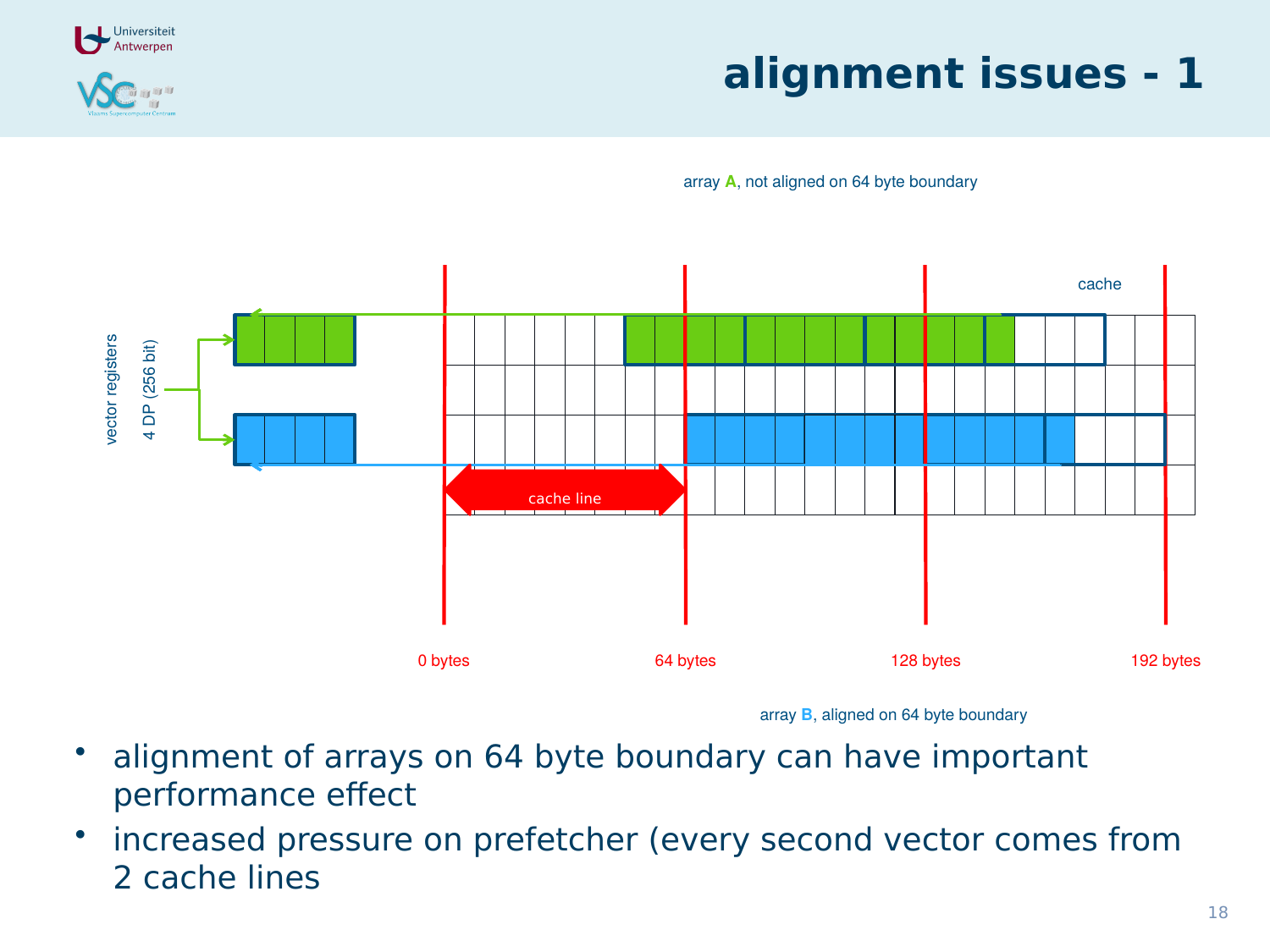

# alignment issues - 1
array A, not aligned on 64 byte boundary
cache

vector registers
4 DP (256 bit)

cache line

0 bytes
64 bytes
128 bytes
192 bytes
array B, aligned on 64 byte boundary
alignment of arrays on 64 byte boundary can have important performance effect
increased pressure on prefetcher (every second vector comes from 2 cache lines